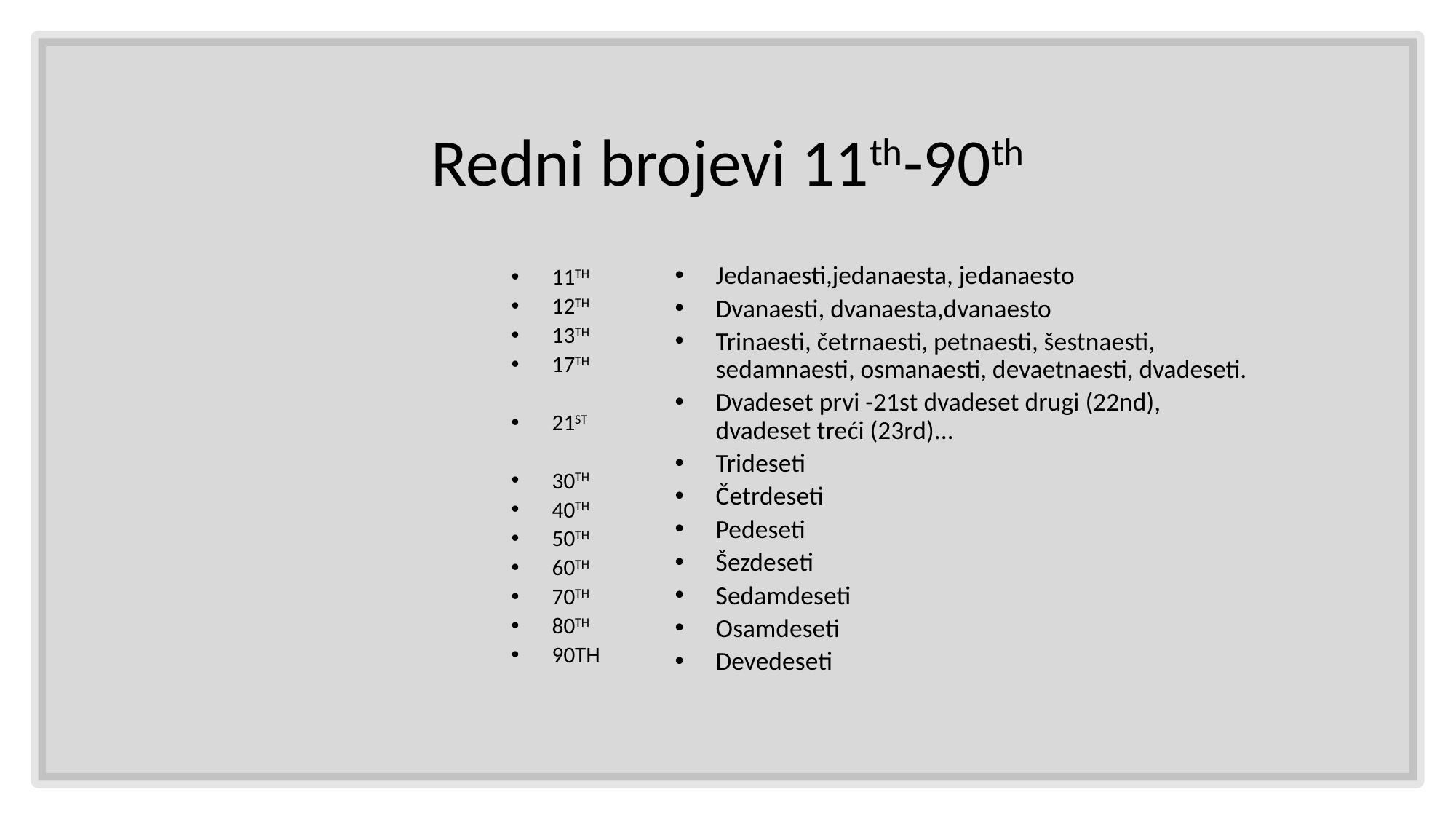

# Redni brojevi 11th-90th
Jedanaesti,jedanaesta, jedanaesto
Dvanaesti, dvanaesta,dvanaesto
Trinaesti, četrnaesti, petnaesti, šestnaesti, sedamnaesti, osmanaesti, devaetnaesti, dvadeseti.
Dvadeset prvi -21st dvadeset drugi (22nd), dvadeset treći (23rd)...
Trideseti
Četrdeseti
Pedeseti
Šezdeseti
Sedamdeseti
Osamdeseti
Devedeseti

11TH
12TH
13TH
17TH

21ST

30TH
40TH
50TH
60TH
70TH
80TH
90TH